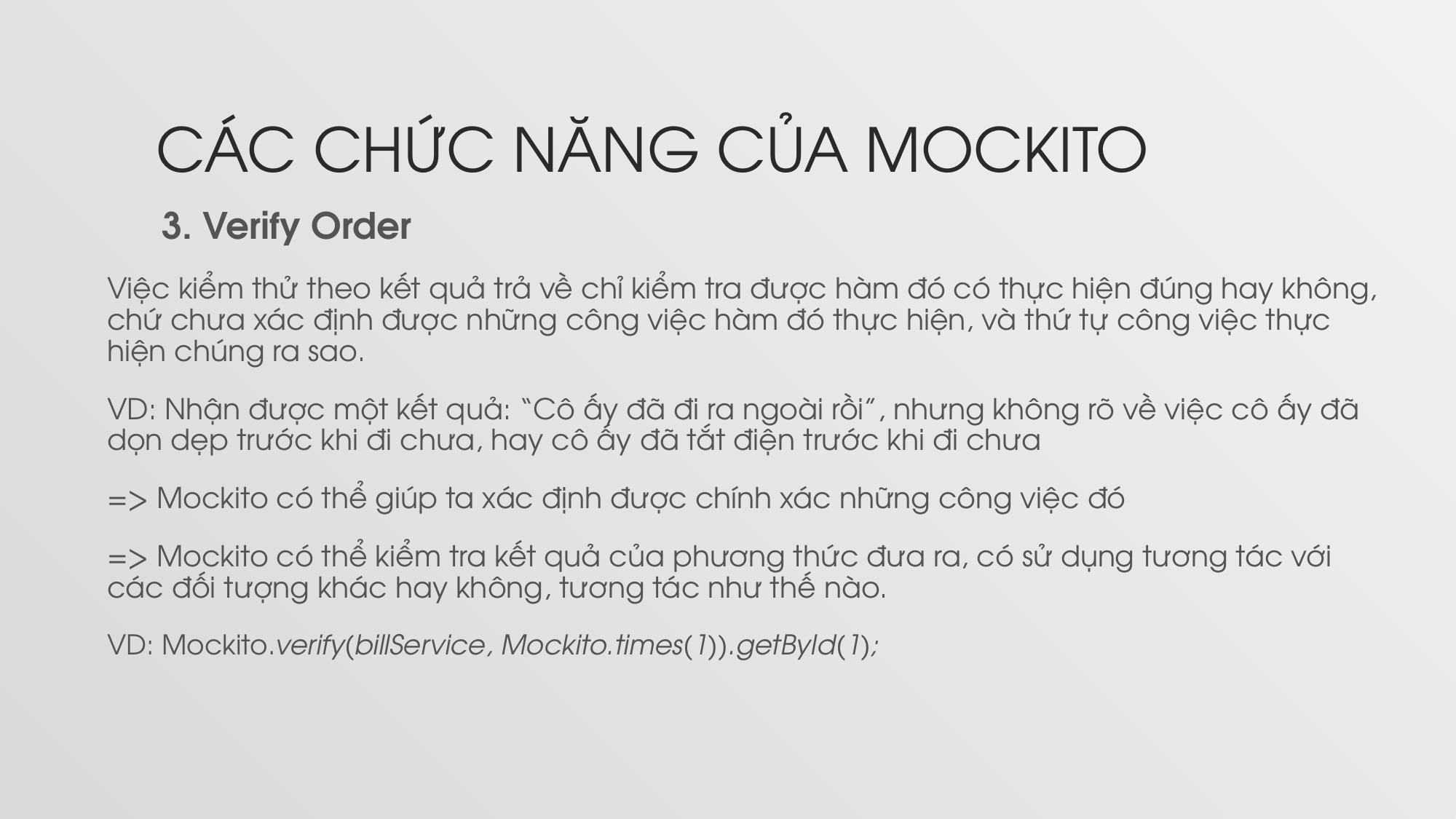

# Các CHỨC NĂNG của Mockito
3. Verify Order
Việc kiểm thử theo kết quả trả về chỉ kiểm tra được hàm đó có thực hiện đúng hay không, chứ chưa xác định được những công việc hàm đó thực hiện, và thứ tự công việc thực hiện chúng ra sao.
VD: Nhận được một kết quả: “Cô ấy đã đi ra ngoài rồi”, nhưng không rõ về việc cô ấy đã dọn dẹp trước khi đi chưa, hay cô ấy đã tắt điện trước khi đi chưa
=> Mockito có thể giúp ta xác định được chính xác những công việc đó
=> Mockito có thể kiểm tra kết quả của phương thức đưa ra, có sử dụng tương tác với các đối tượng khác hay không, tương tác như thế nào.
VD: Mockito.verify(billService, Mockito.times(1)).getById(1);